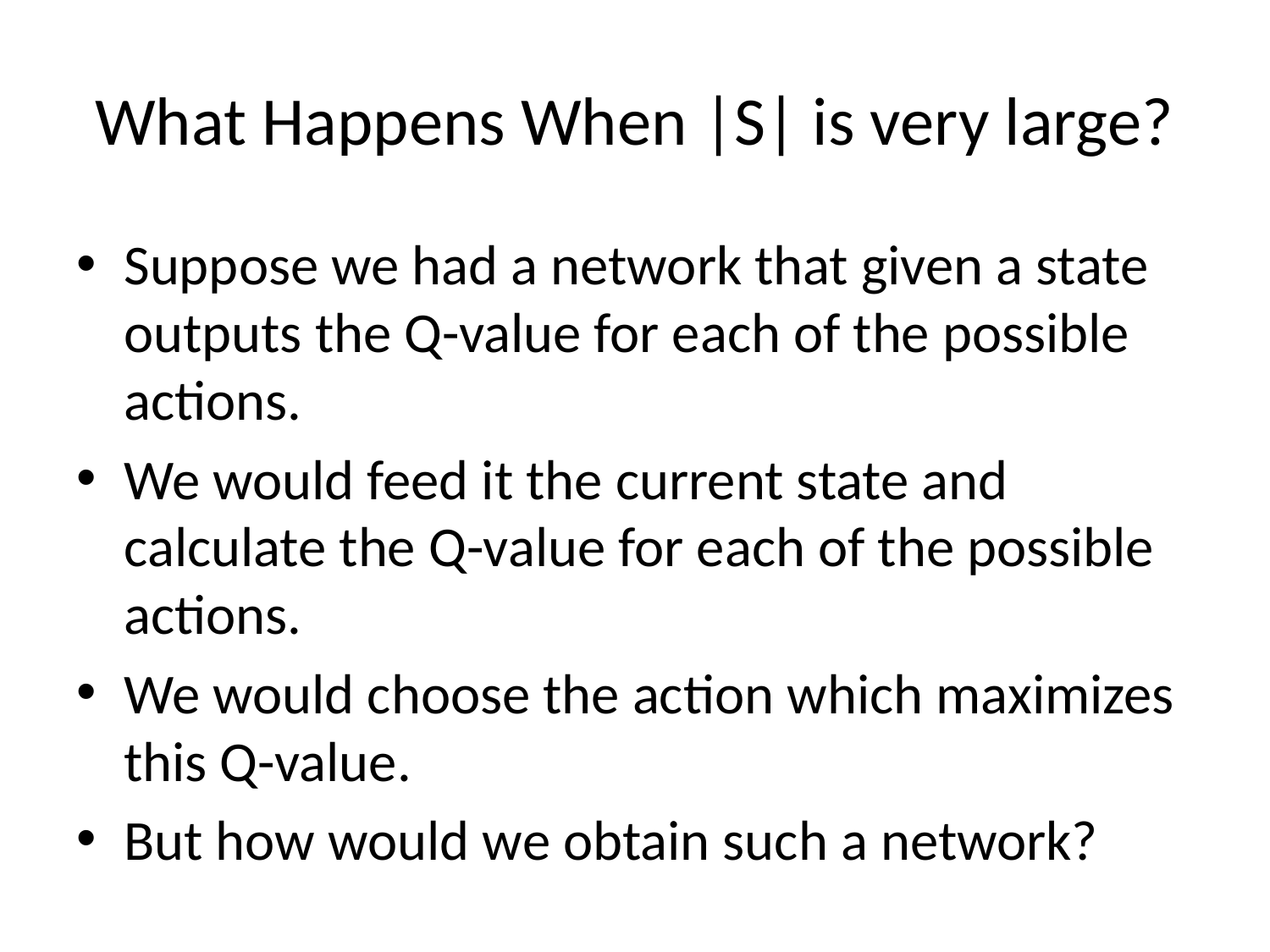

# What Happens When |S| is very large?
Suppose we had a network that given a state outputs the Q-value for each of the possible actions.
We would feed it the current state and calculate the Q-value for each of the possible actions.
We would choose the action which maximizes this Q-value.
But how would we obtain such a network?